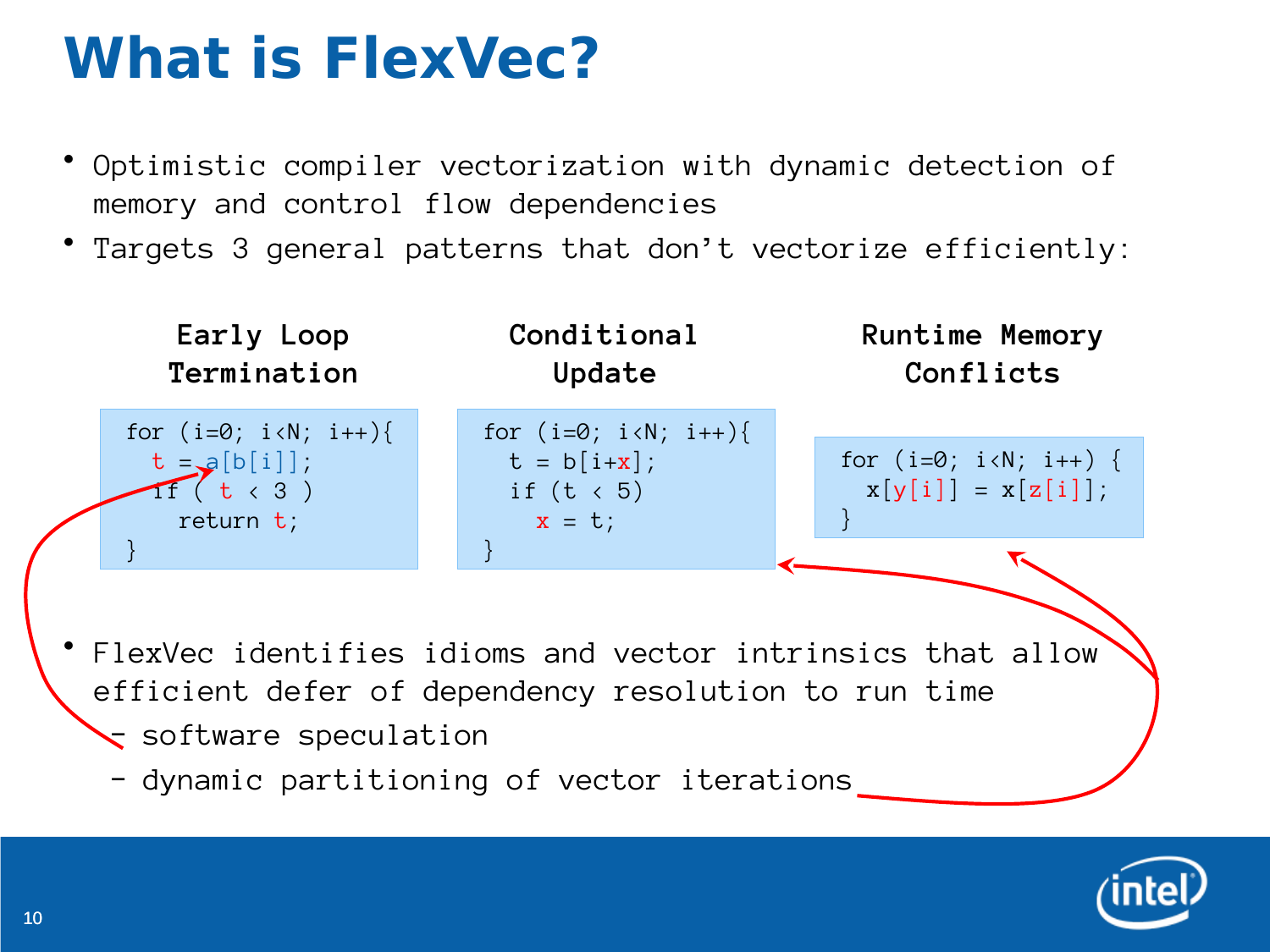

# What is FlexVec?
Optimistic compiler vectorization with dynamic detection of memory and control flow dependencies
Targets 3 general patterns that don’t vectorize efficiently:

FlexVec identifies idioms and vector intrinsics that allow efficient defer of dependency resolution to run time
software speculation
dynamic partitioning of vector iterations

Early Loop Termination
Conditional Update
Runtime Memory Conflicts
for (i=0; i<N; i++){
  t = a[b[i]];
  if ( t < 3 )
    return t;
}
for (i=0; i<N; i++){
  t = b[i+x];
  if (t < 5)
    x = t;
}
for (i=0; i<N; i++) {
  x[y[i]] = x[z[i]];
}